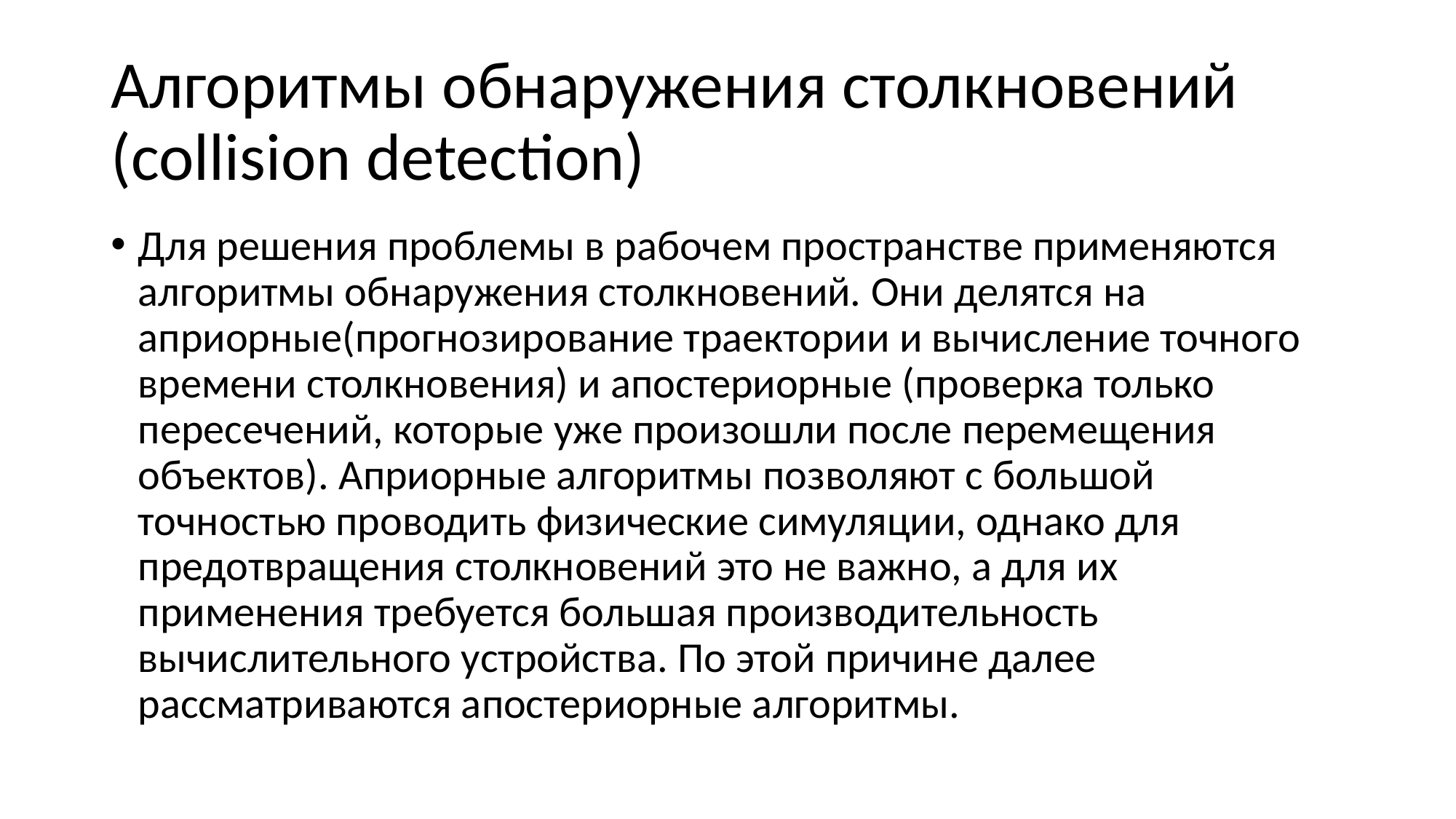

# Алгоритмы обнаружения столкновений (collision detection)
Для решения проблемы в рабочем пространстве применяются алгоритмы обнаружения столкновений. Они делятся на априорные(прогнозирование траектории и вычисление точного времени столкновения) и апостериорные (проверка только пересечений, которые уже произошли после перемещения объектов). Априорные алгоритмы позволяют с большой точностью проводить физические симуляции, однако для предотвращения столкновений это не важно, а для их применения требуется большая производительность вычислительного устройства. По этой причине далее рассматриваются апостериорные алгоритмы.